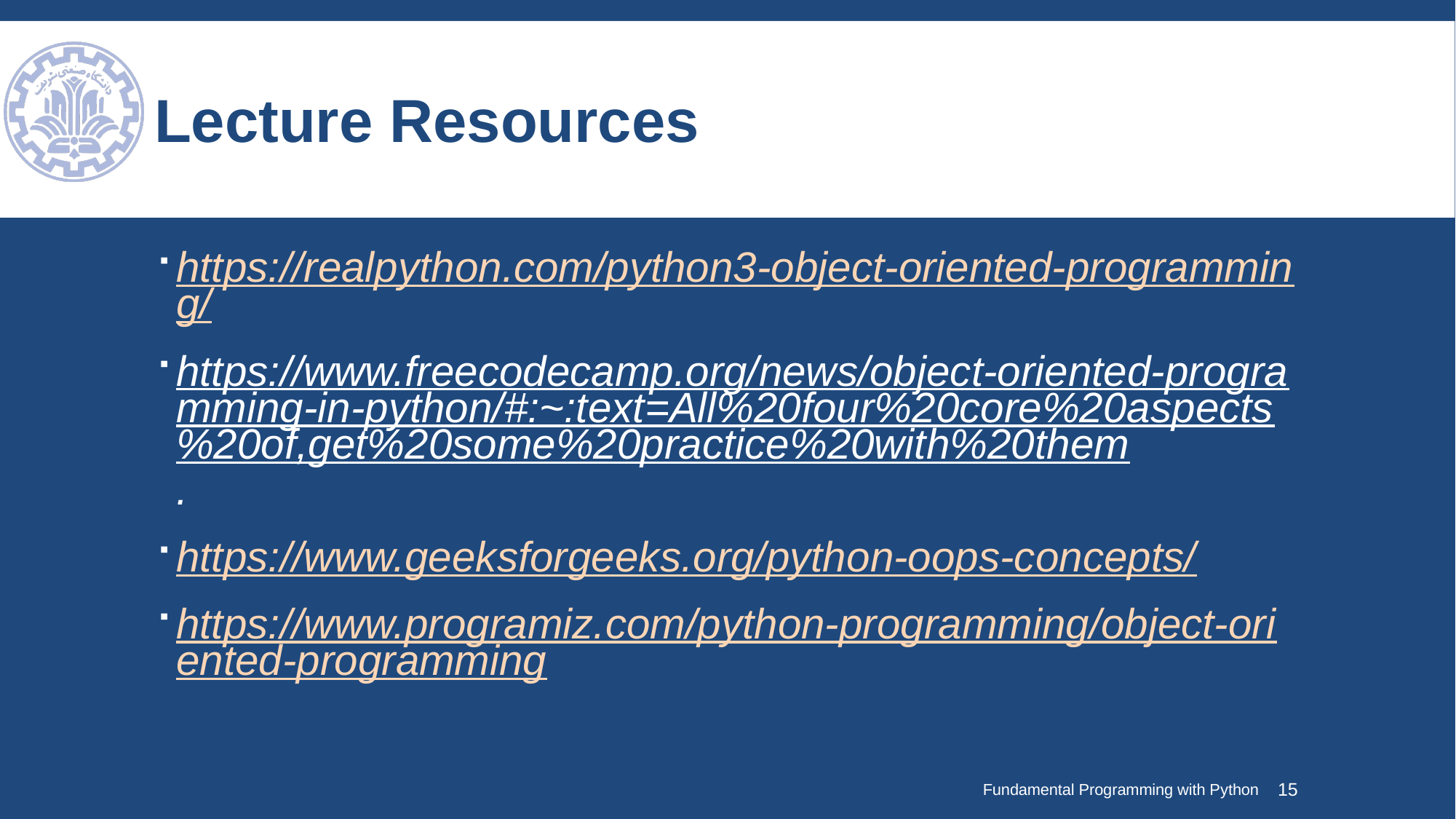

# Lecture Resources
https://realpython.com/python3-object-oriented-programming/
https://www.freecodecamp.org/news/object-oriented-programming-in-python/#:~:text=All%20four%20core%20aspects%20of,get%20some%20practice%20with%20them.
https://www.geeksforgeeks.org/python-oops-concepts/
https://www.programiz.com/python-programming/object-oriented-programming

Fundamental Programming with Python
15